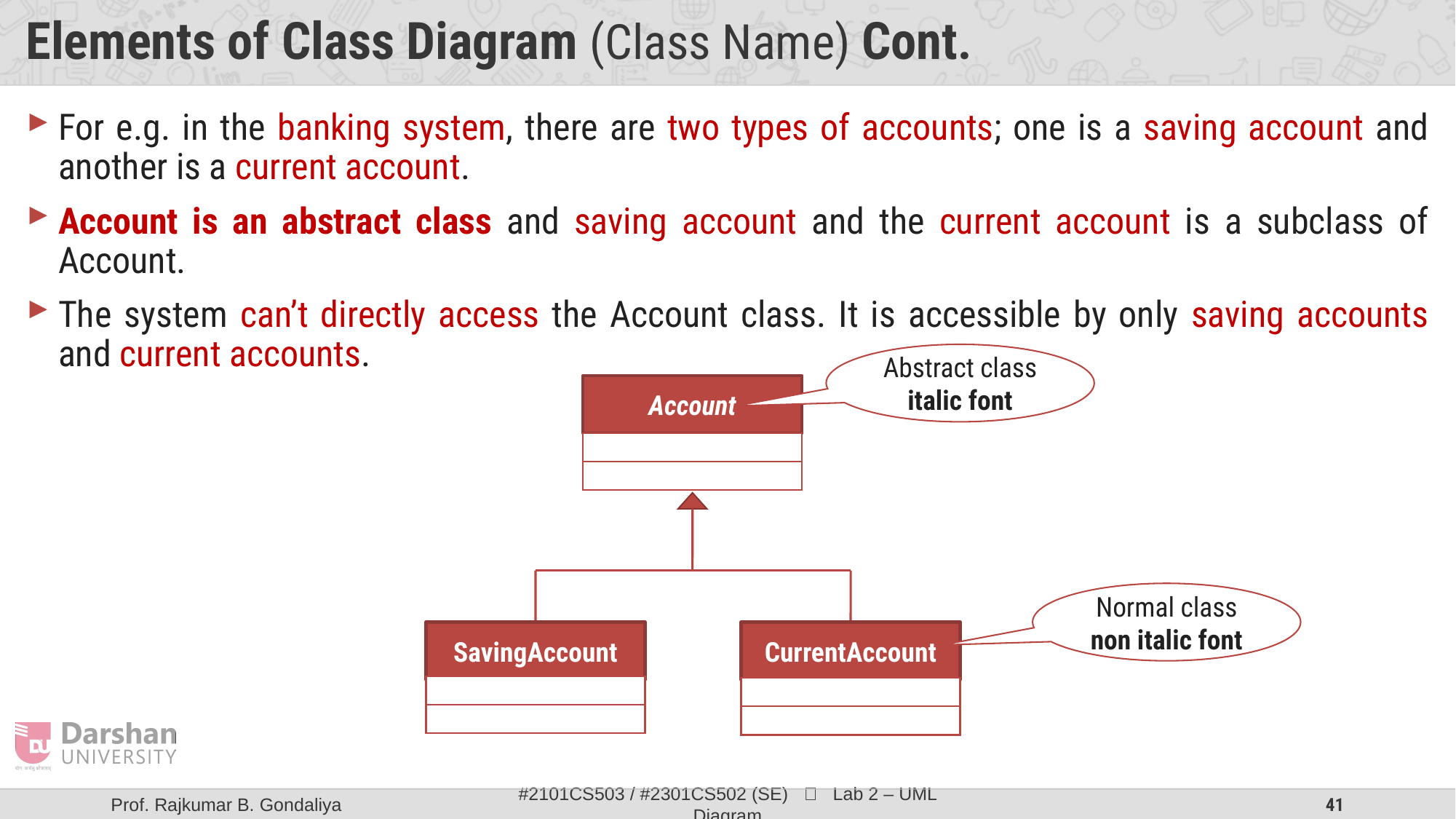

# Elements of Class Diagram (Class Name) Cont.
For e.g. in the banking system, there are two types of accounts; one is a saving account and another is a current account.
Account is an abstract class and saving account and the current account is a subclass of Account.
The system can’t directly access the Account class. It is accessible by only saving accounts and current accounts.
Abstract class italic font
Account

Normal class non italic font
SavingAccount

CurrentAccount